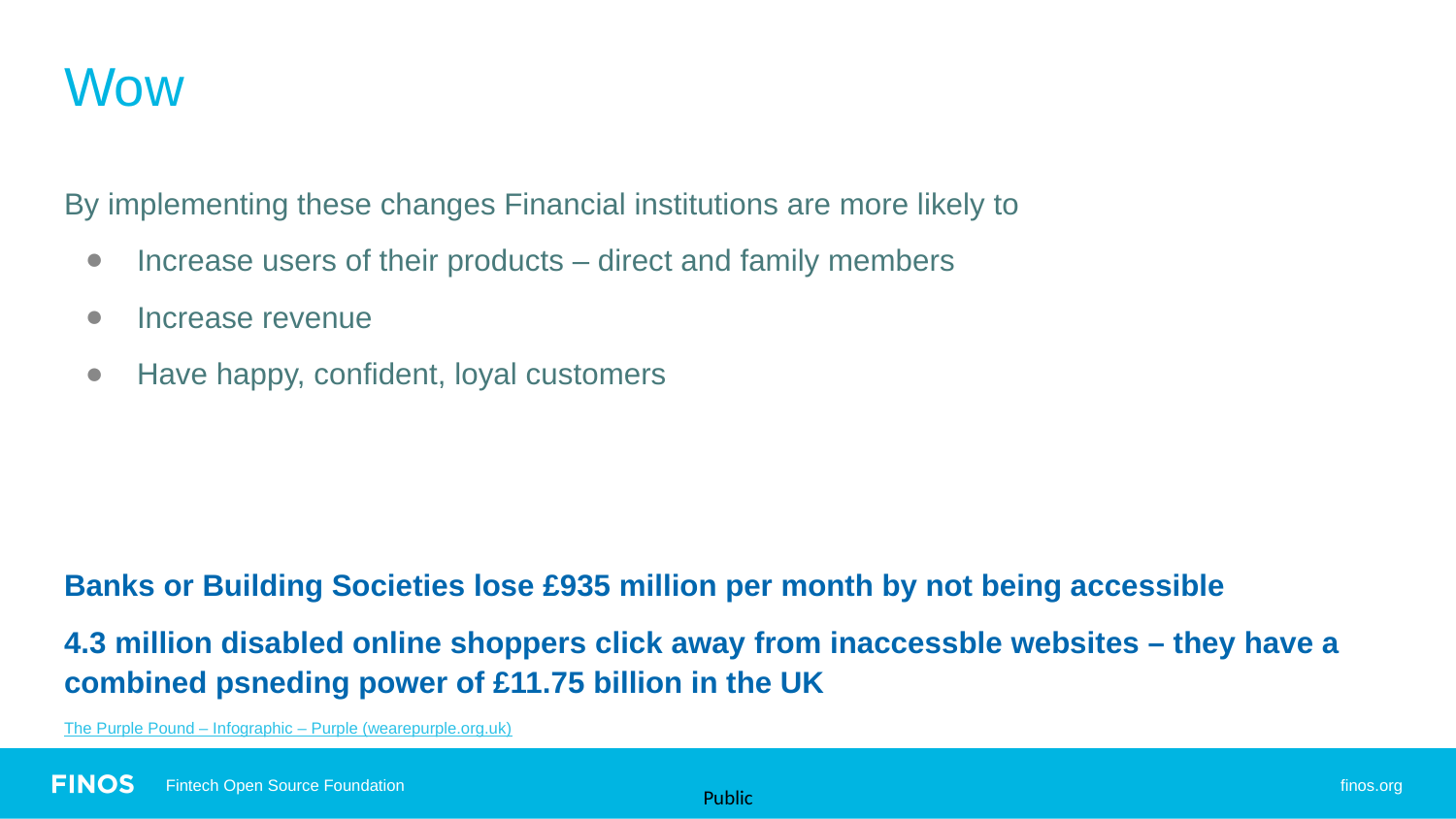

# Wow
By implementing these changes Financial institutions are more likely to
Increase users of their products – direct and family members
Increase revenue
Have happy, confident, loyal customers

Banks or Building Societies lose £935 million per month by not being accessible
4.3 million disabled online shoppers click away from inaccessble websites – they have a combined psneding power of £11.75 billion in the UK
The Purple Pound – Infographic – Purple (wearepurple.org.uk)